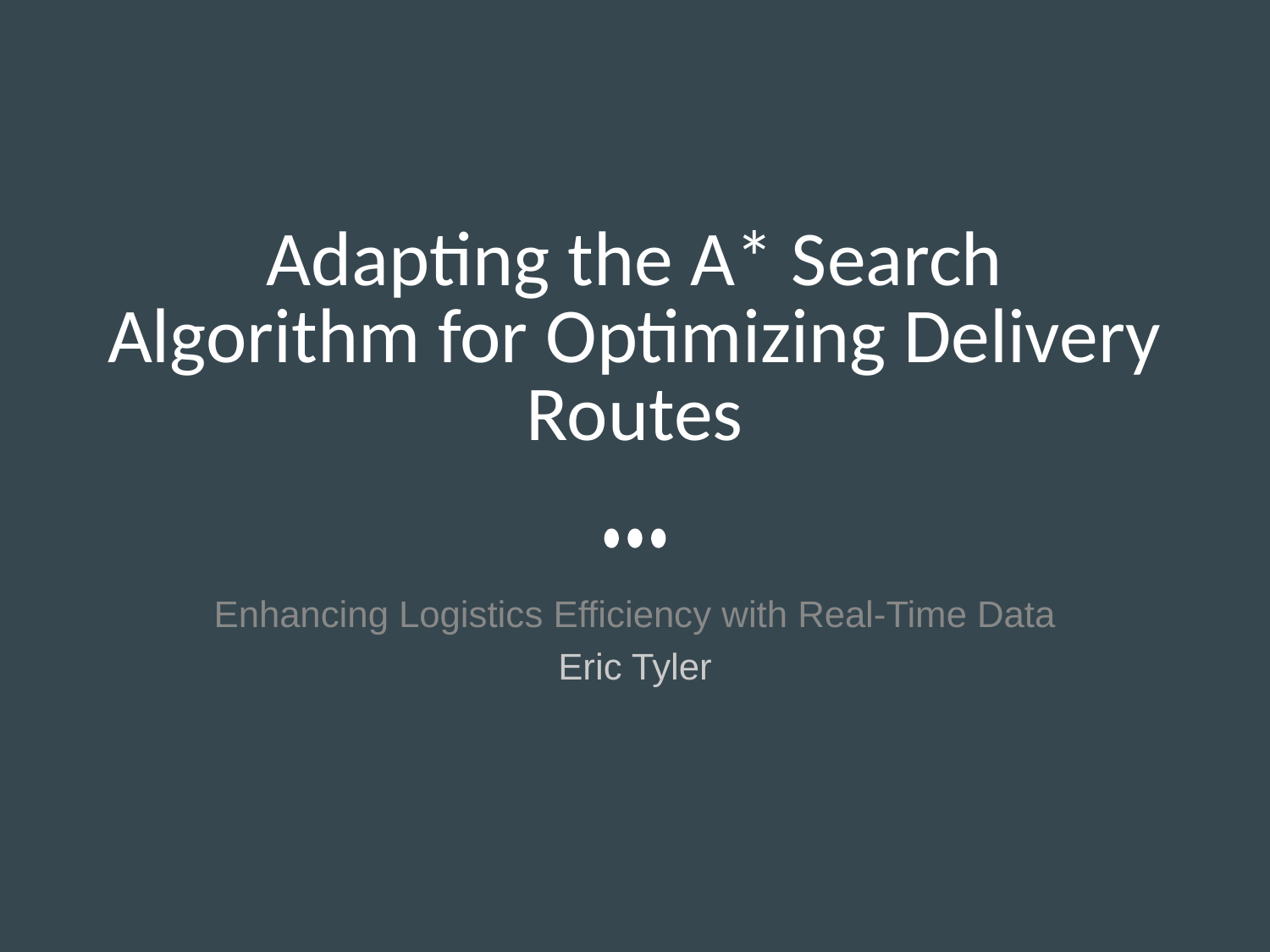

# Adapting the A* Search Algorithm for Optimizing Delivery Routes
Enhancing Logistics Efficiency with Real-Time Data
Eric Tyler